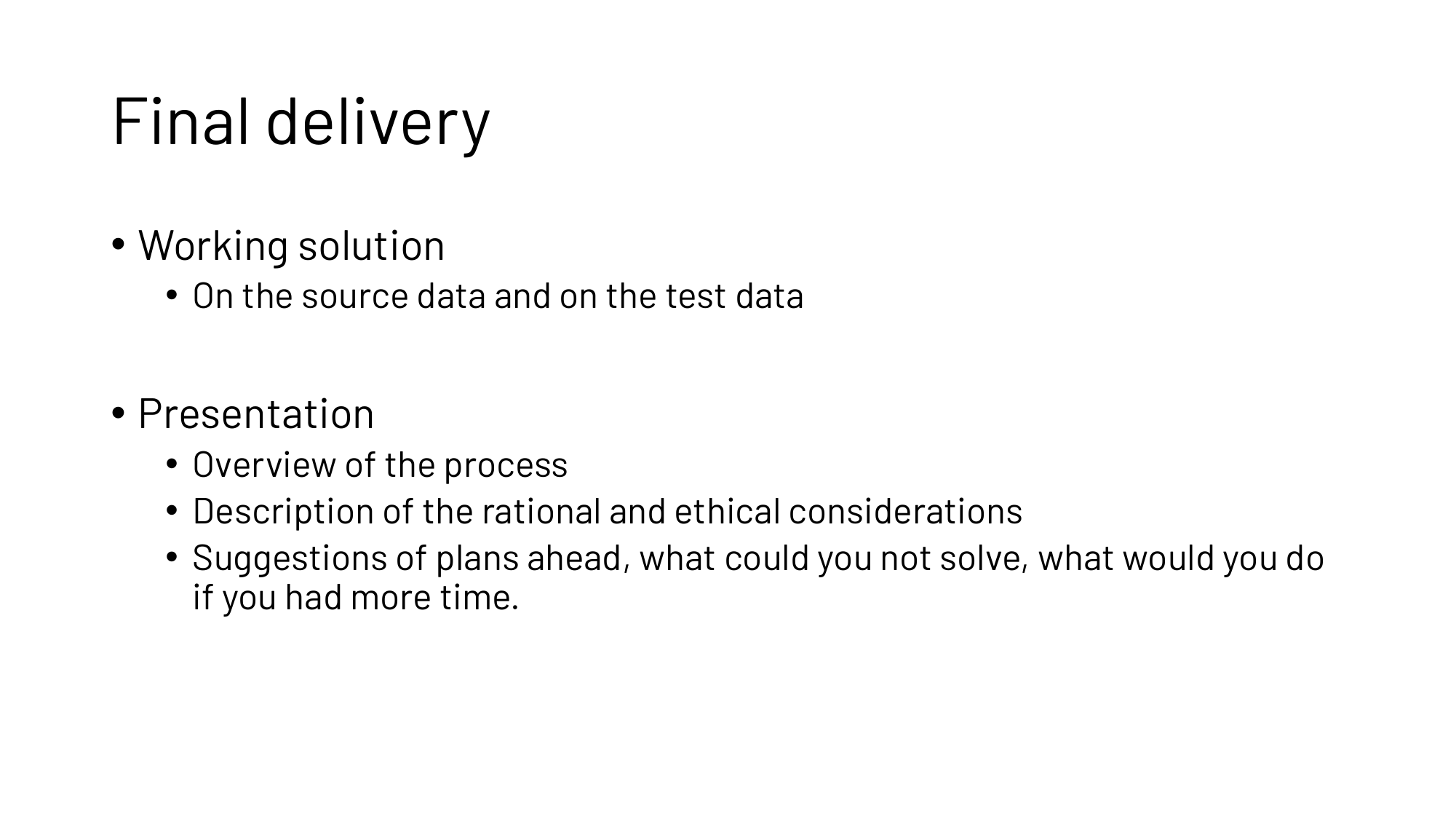

# Final delivery
Working solution
On the source data and on the test data

Presentation
Overview of the process
Description of the rational and ethical considerations
Suggestions of plans ahead, what could you not solve, what would you do if you had more time.